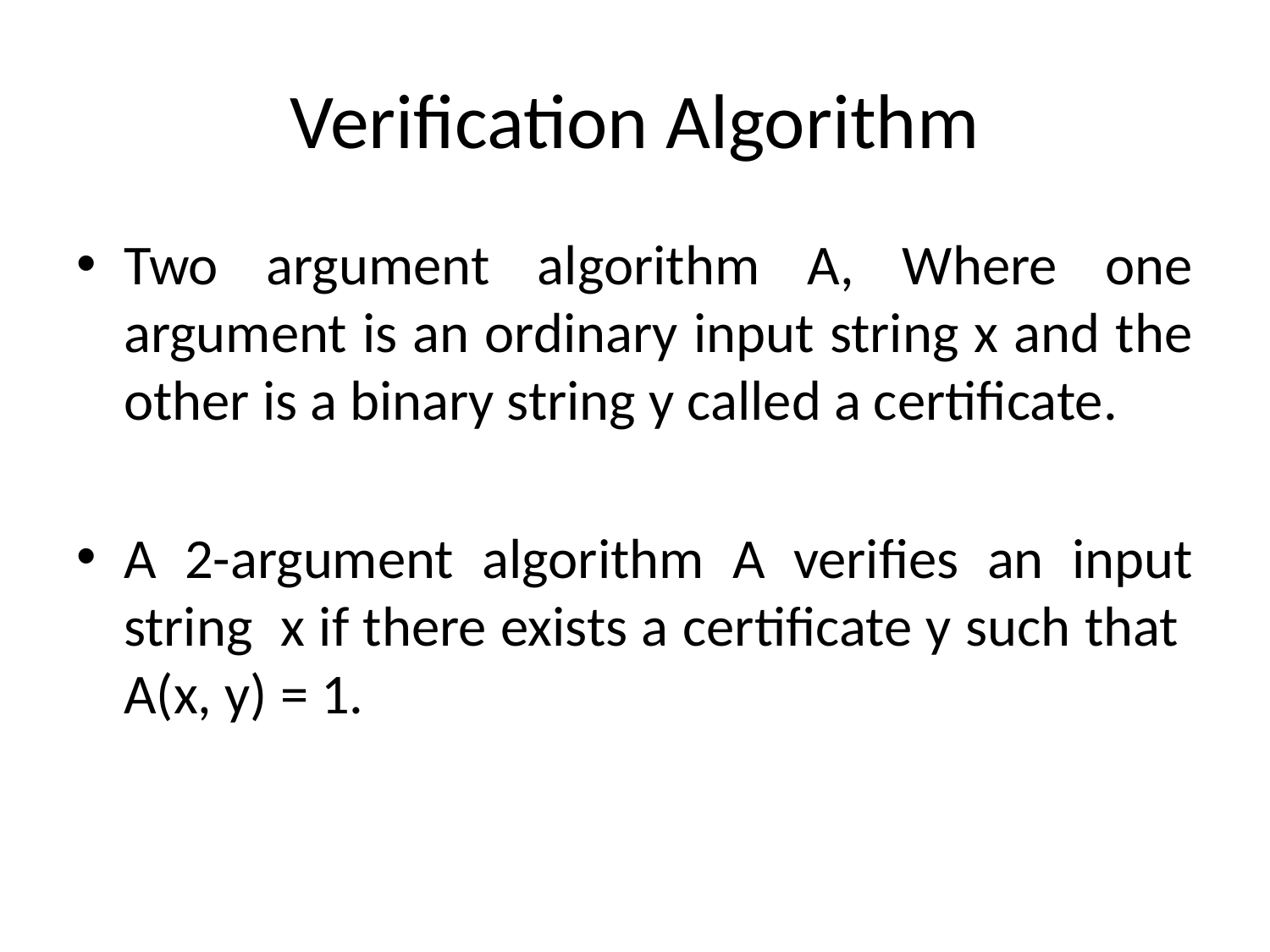

# Verification Algorithm
Two argument algorithm A, Where one argument is an ordinary input string x and the other is a binary string y called a certificate.

A 2-argument algorithm A verifies an input string  x if there exists a certificate y such that  A(x, y) = 1.